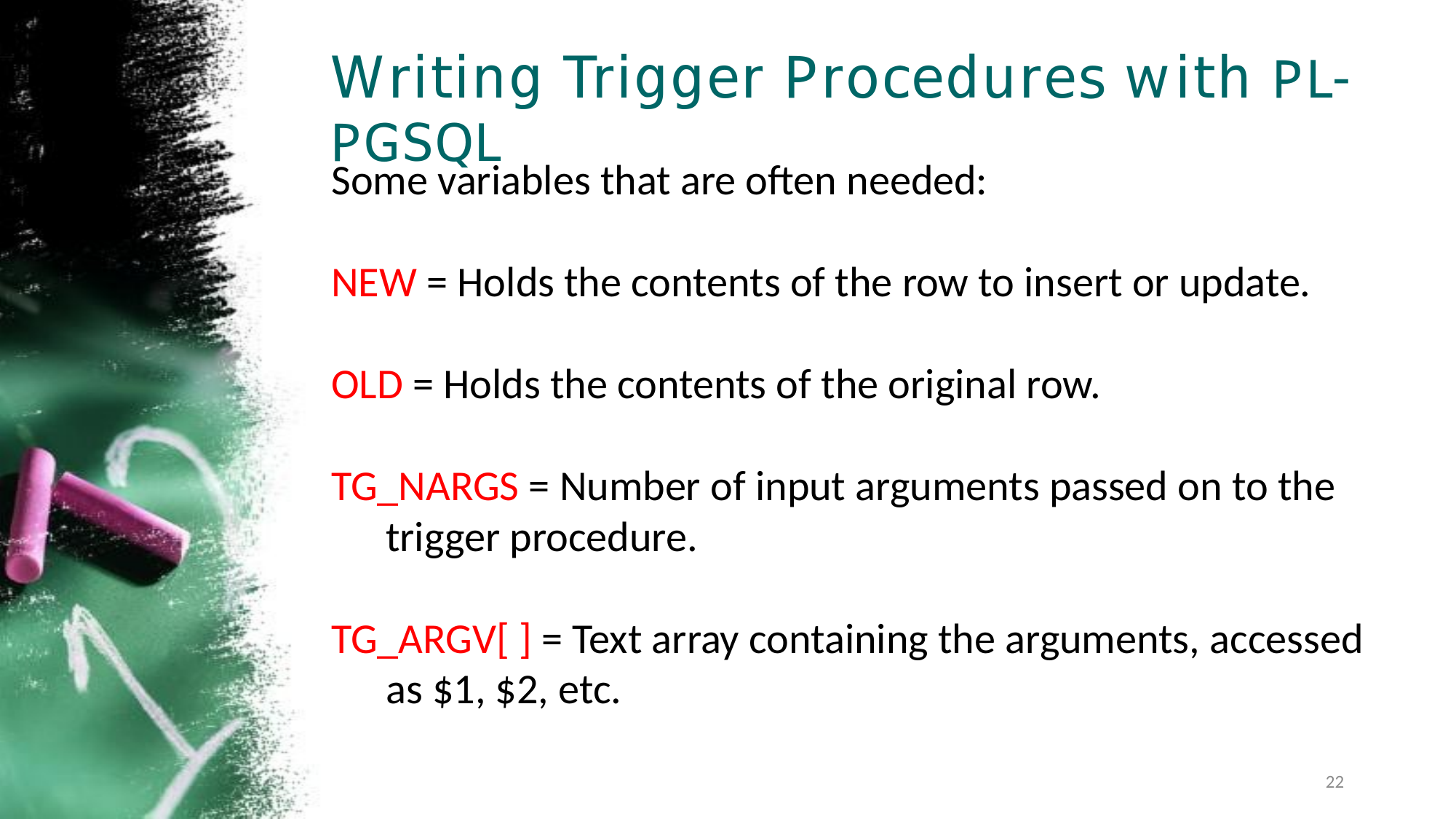

Writing Trigger Procedures with PL-PGSQL
Some variables that are often needed:

NEW = Holds the contents of the row to insert or update.

OLD = Holds the contents of the original row.

TG_NARGS = Number of input arguments passed on to the trigger procedure.

TG_ARGV[ ] = Text array containing the arguments, accessed as $1, $2, etc.
22